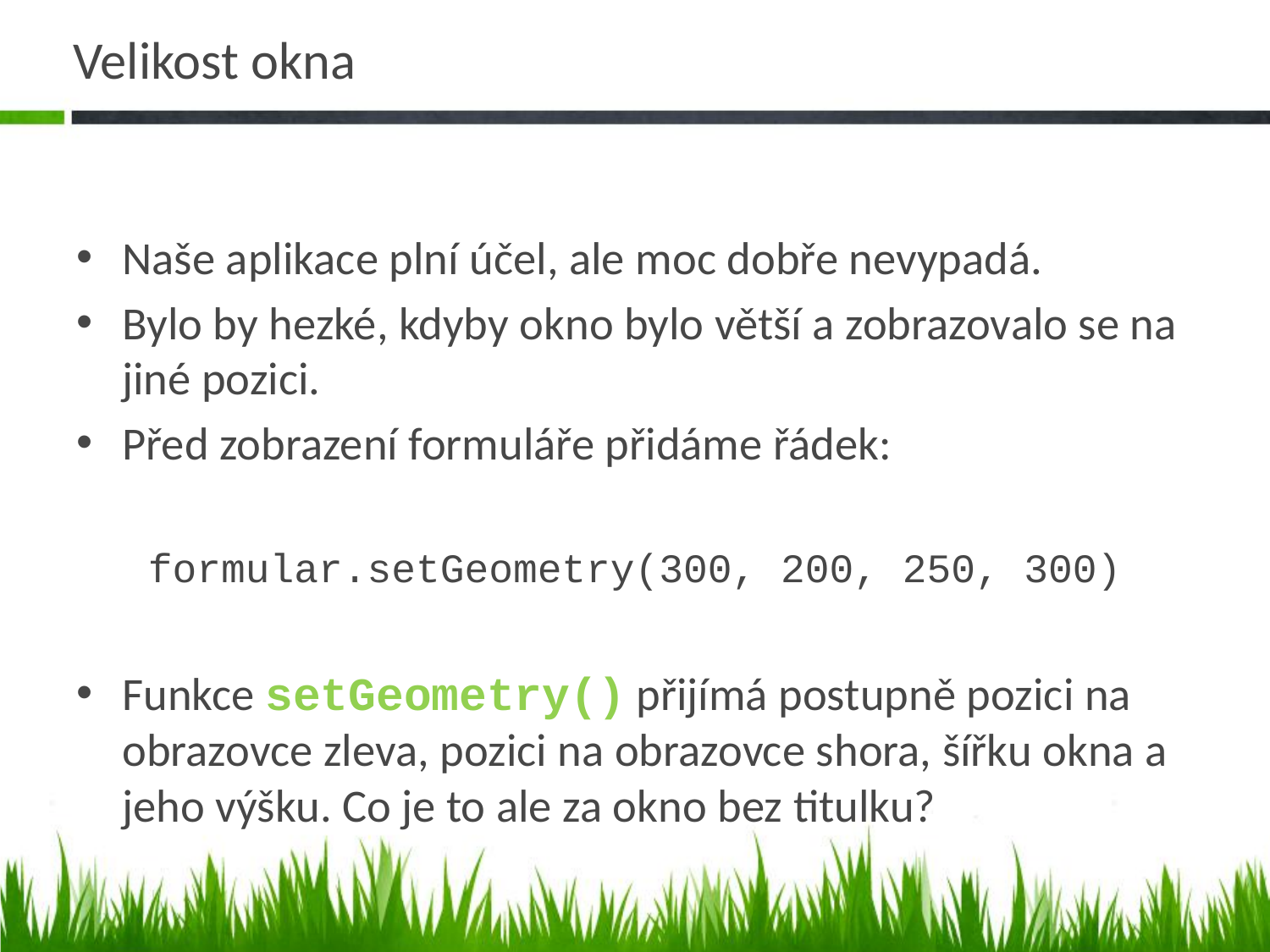

# Velikost okna
Naše aplikace plní účel, ale moc dobře nevypadá.
Bylo by hezké, kdyby okno bylo větší a zobrazovalo se na jiné pozici.
Před zobrazení formuláře přidáme řádek:

formular.setGeometry(300, 200, 250, 300)

Funkce setGeometry() přijímá postupně pozici na obrazovce zleva, pozici na obrazovce shora, šířku okna a jeho výšku. Co je to ale za okno bez titulku?